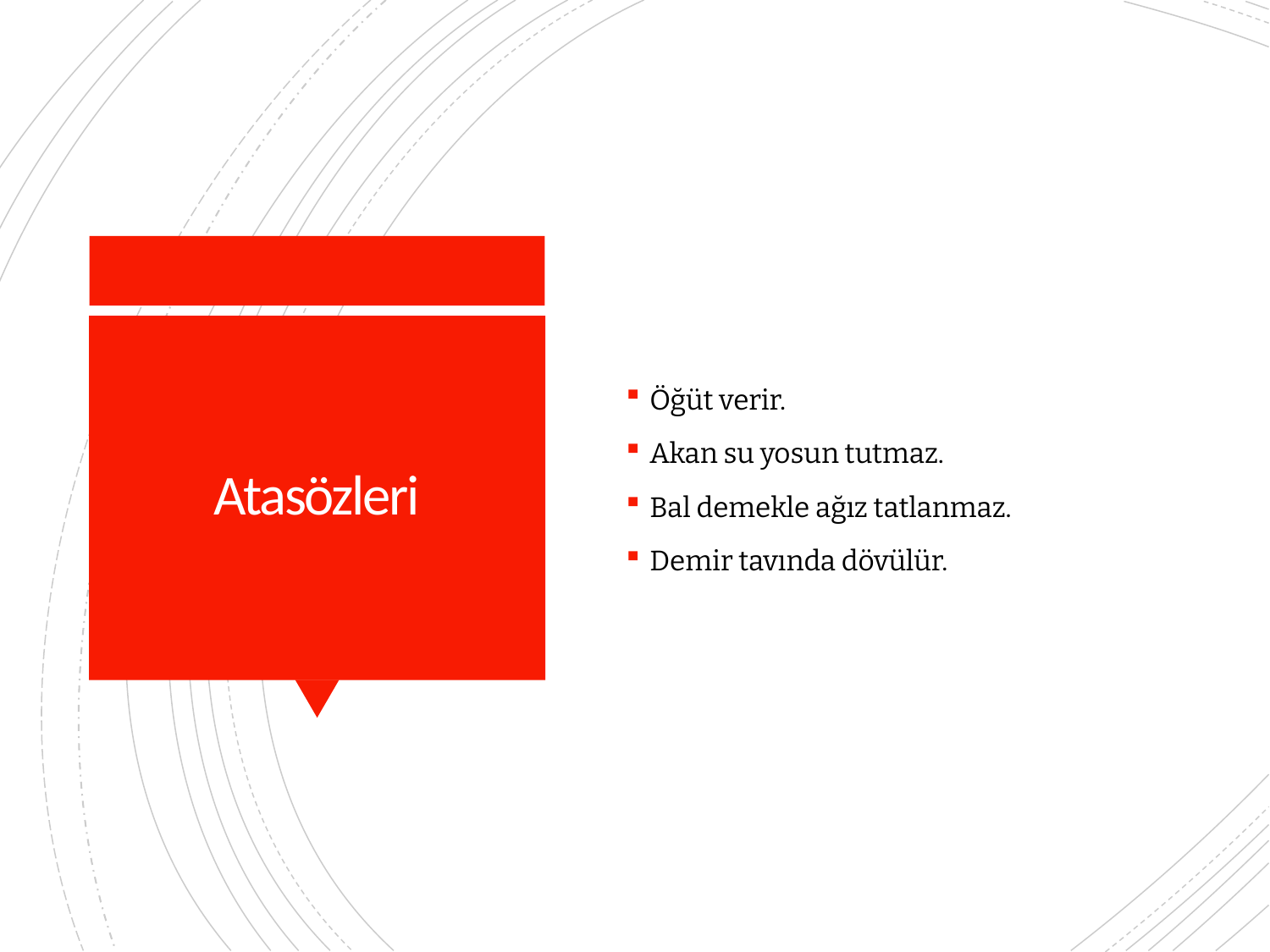

Öğüt verir.
Akan su yosun tutmaz.
Bal demekle ağız tatlanmaz.
Demir tavında dövülür.
# Atasözleri